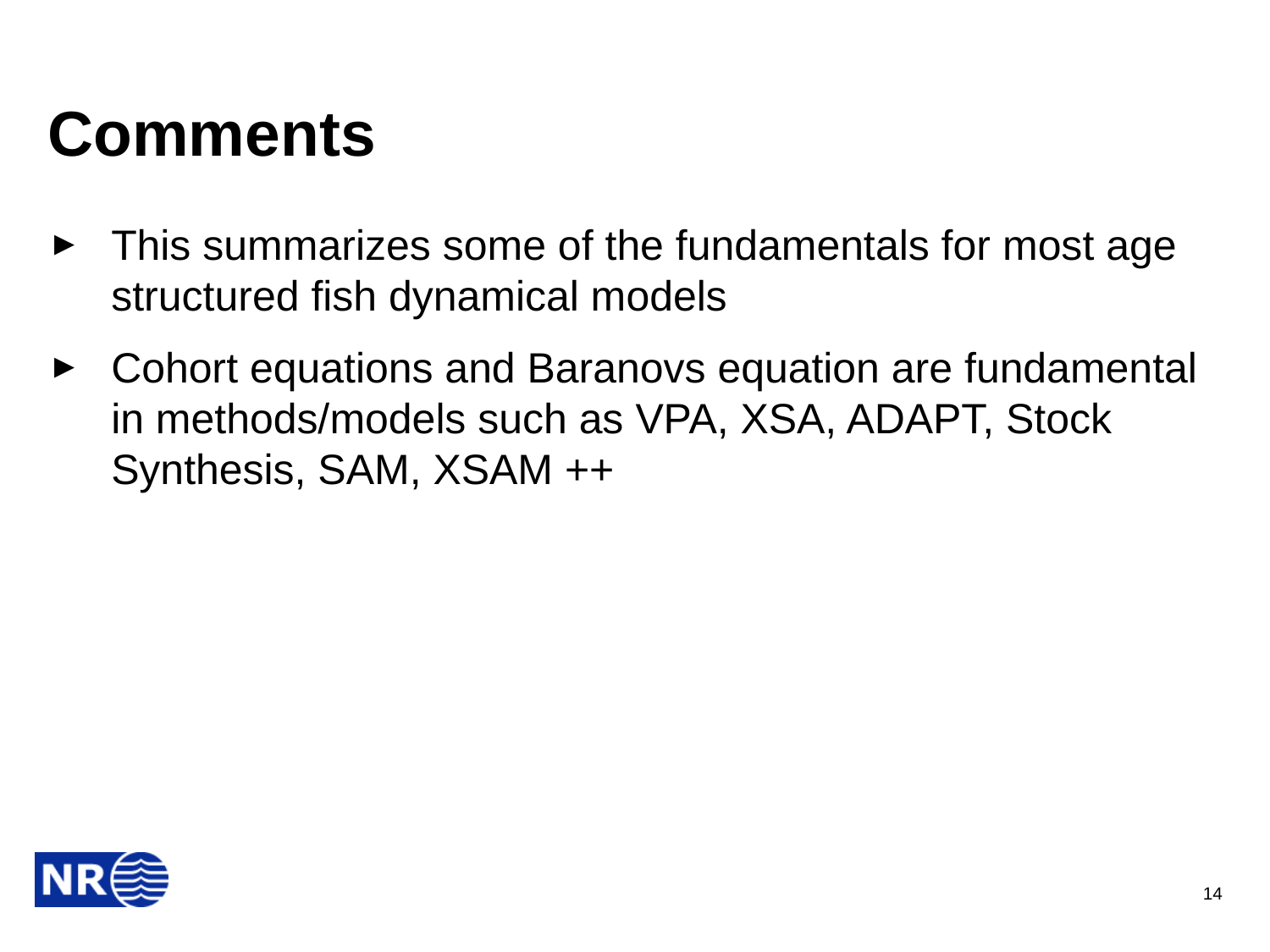

# Comments
This summarizes some of the fundamentals for most age structured fish dynamical models
Cohort equations and Baranovs equation are fundamental in methods/models such as VPA, XSA, ADAPT, Stock Synthesis, SAM, XSAM ++

14